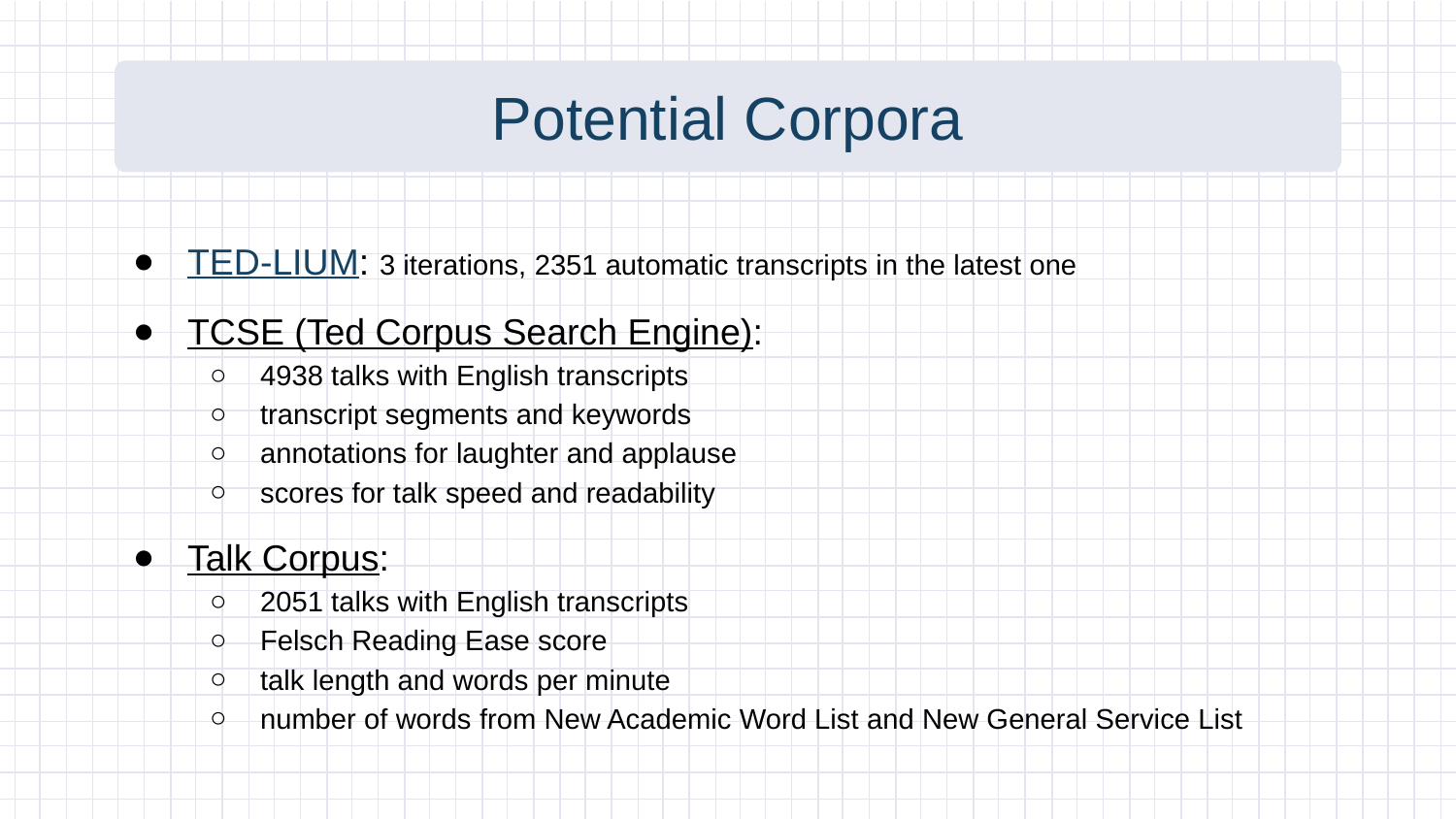

# Potential Corpora
TED-LIUM: 3 iterations, 2351 automatic transcripts in the latest one
TCSE (Ted Corpus Search Engine):
4938 talks with English transcripts
transcript segments and keywords
annotations for laughter and applause
scores for talk speed and readability
Talk Corpus:
2051 talks with English transcripts
Felsch Reading Ease score
talk length and words per minute
number of words from New Academic Word List and New General Service List